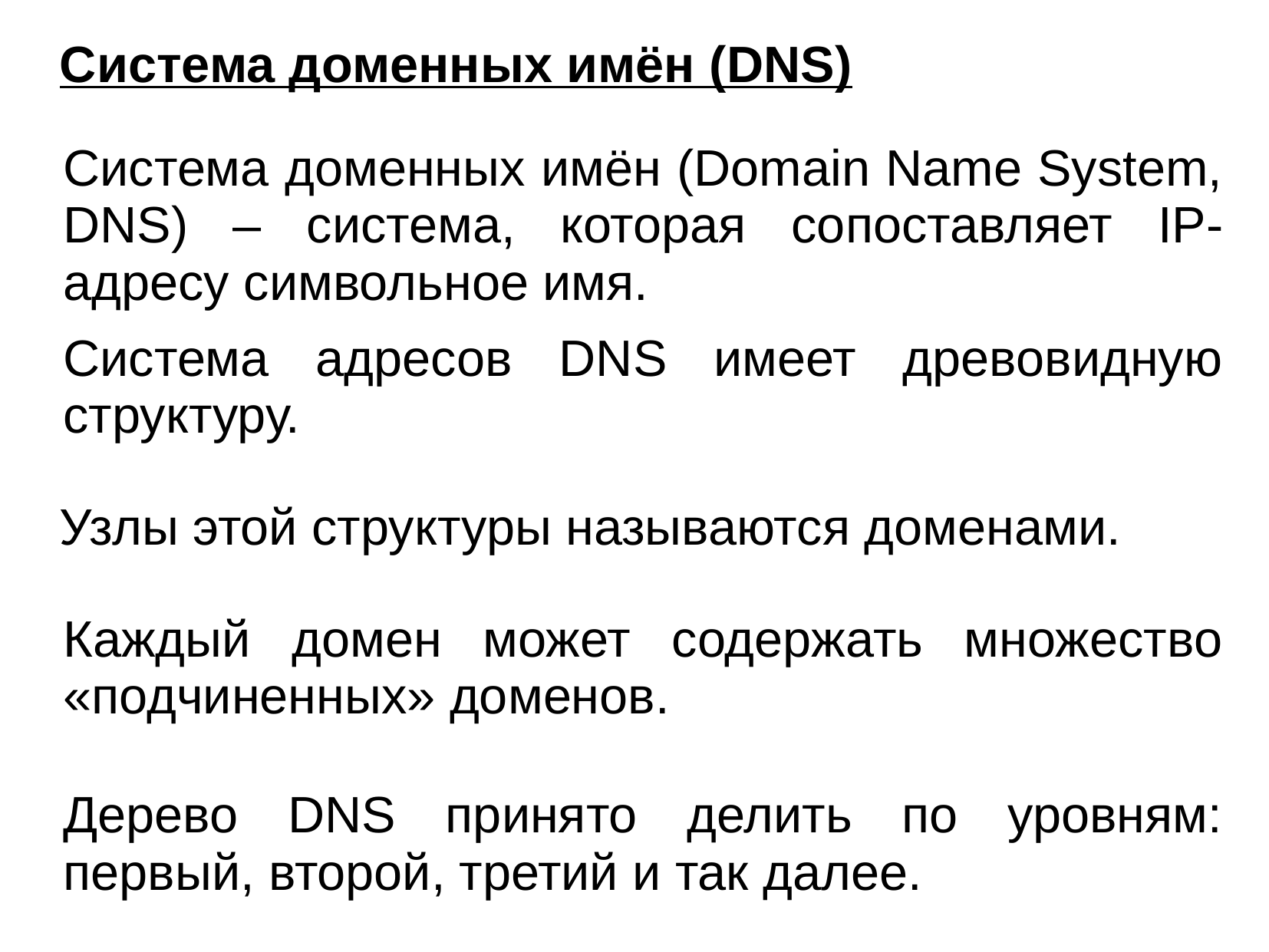

Система доменных имён (DNS)
Система доменных имён (Domain Name System, DNS) – система, которая сопоставляет IP-адресу символьное имя.
Система адресов DNS имеет древовидную структуру.
Узлы этой структуры называются доменами.
Каждый домен может содержать множество «подчиненных» доменов.
Дерево DNS принято делить по уровням: первый, второй, третий и так далее.